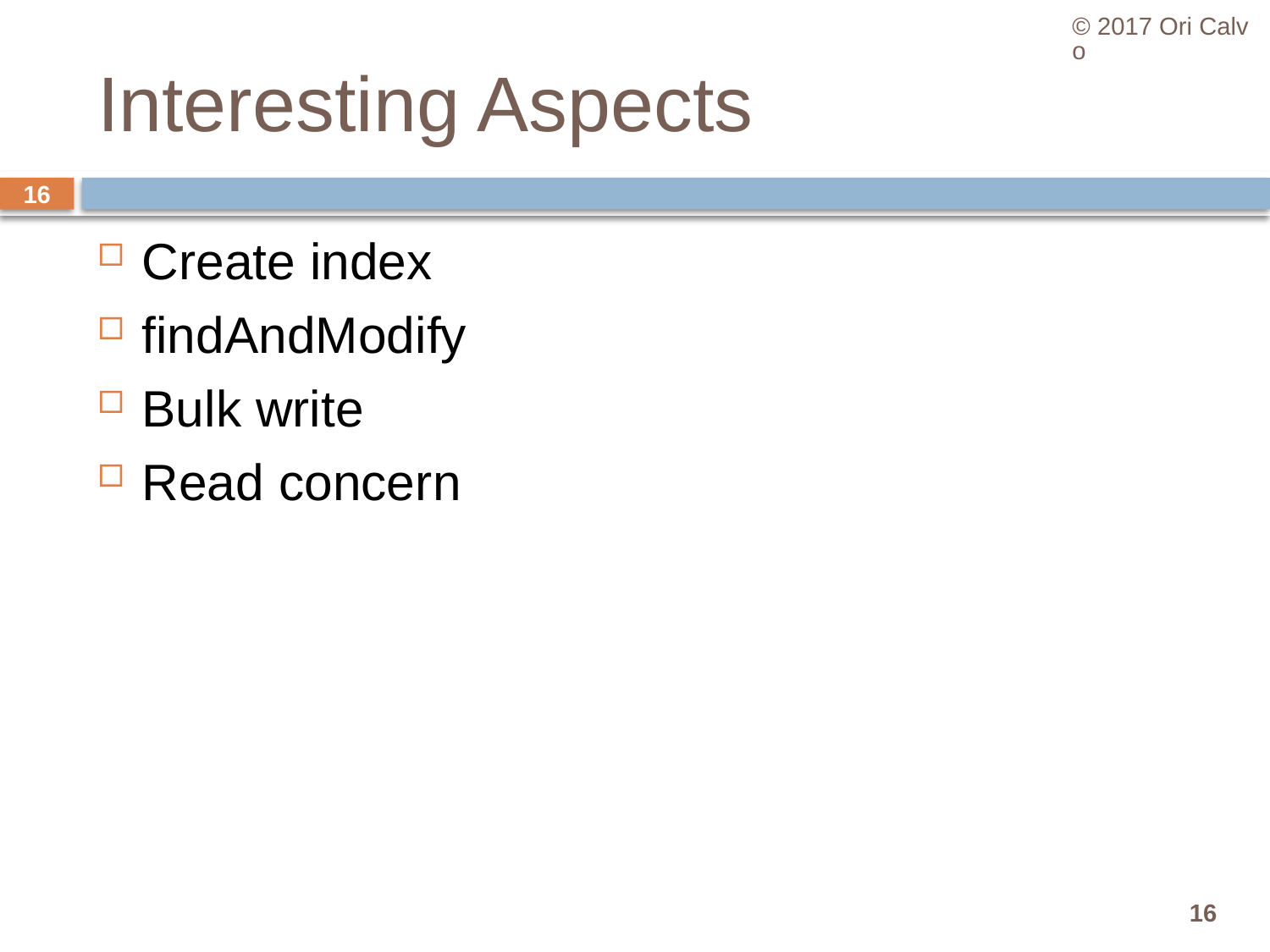

© 2017 Ori Calvo
# Interesting Aspects
16
Create index
findAndModify
Bulk write
Read concern